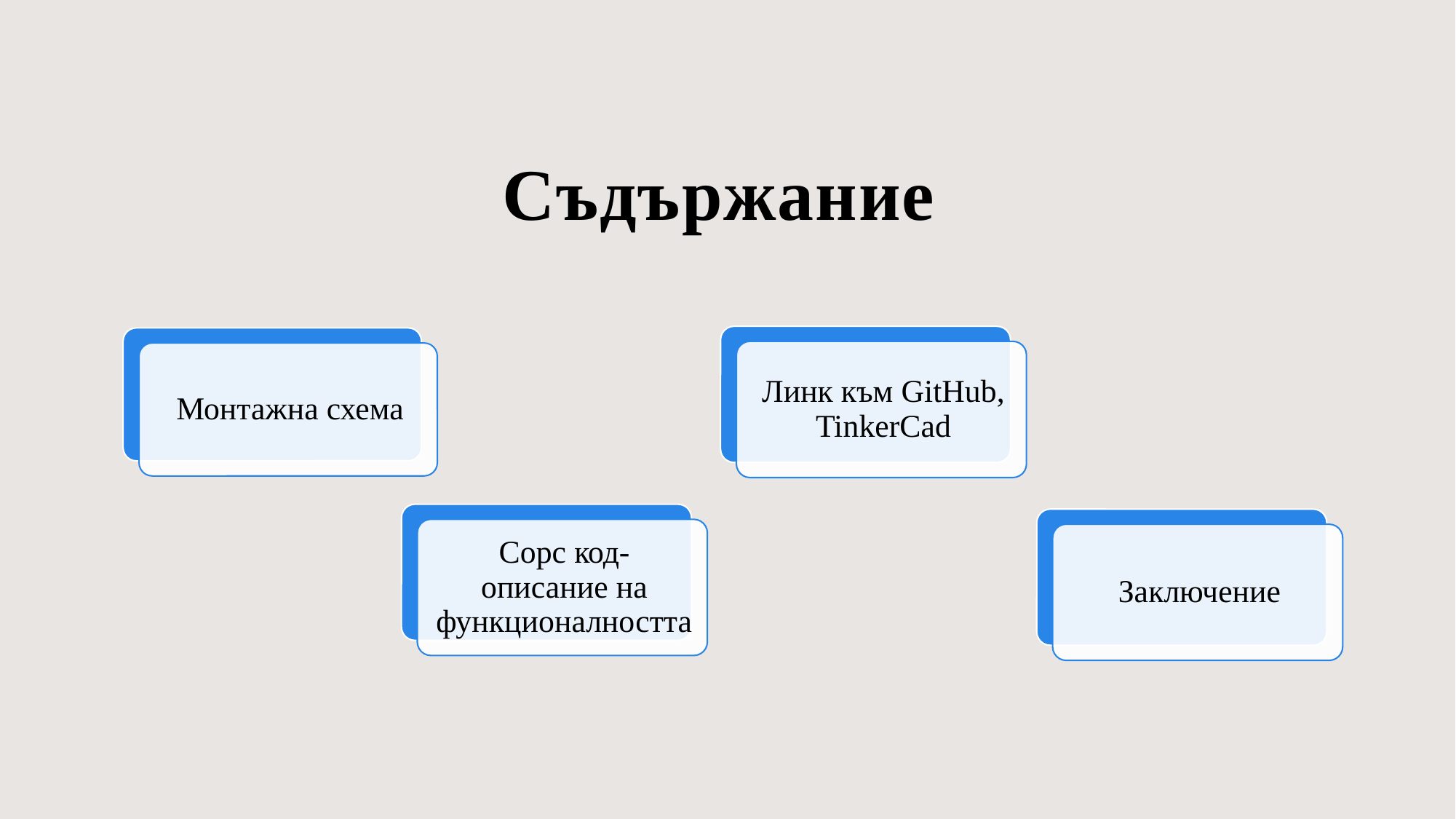

# Съдържание
Монтажна схема
Сорс код- описание на функционалността
Линк към GitHub, TinkerCad
Заключение